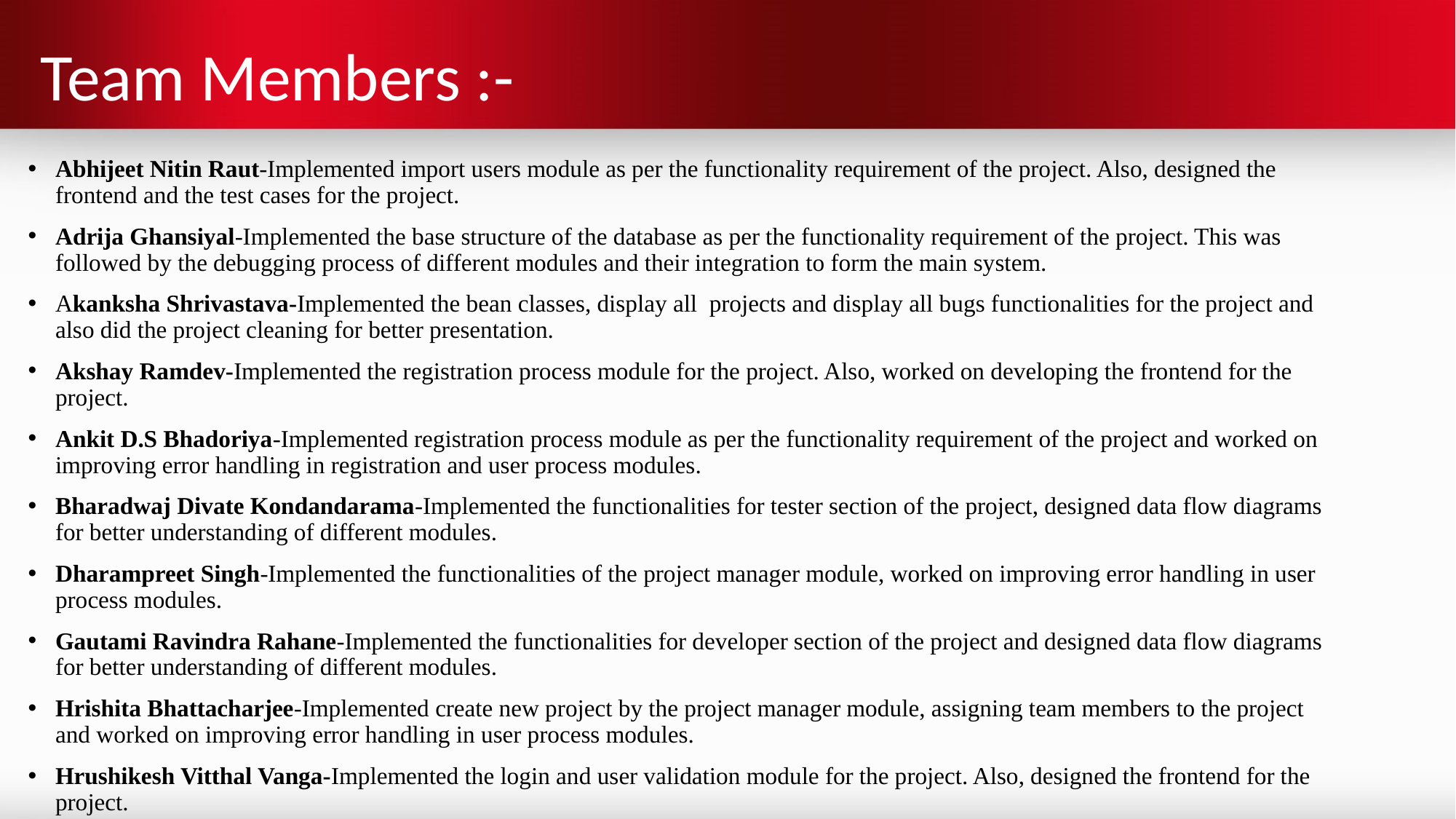

# Team Members :-
Abhijeet Nitin Raut-Implemented import users module as per the functionality requirement of the project. Also, designed the frontend and the test cases for the project.
Adrija Ghansiyal-Implemented the base structure of the database as per the functionality requirement of the project. This was followed by the debugging process of different modules and their integration to form the main system.
Akanksha Shrivastava-Implemented the bean classes, display all  projects and display all bugs functionalities for the project and also did the project cleaning for better presentation.
Akshay Ramdev-Implemented the registration process module for the project. Also, worked on developing the frontend for the project.
Ankit D.S Bhadoriya-Implemented registration process module as per the functionality requirement of the project and worked on improving error handling in registration and user process modules.
Bharadwaj Divate Kondandarama-Implemented the functionalities for tester section of the project, designed data flow diagrams for better understanding of different modules.
Dharampreet Singh-Implemented the functionalities of the project manager module, worked on improving error handling in user process modules.
Gautami Ravindra Rahane-Implemented the functionalities for developer section of the project and designed data flow diagrams for better understanding of different modules.
Hrishita Bhattacharjee-Implemented create new project by the project manager module, assigning team members to the project and worked on improving error handling in user process modules.
Hrushikesh Vitthal Vanga-Implemented the login and user validation module for the project. Also, designed the frontend for the project.